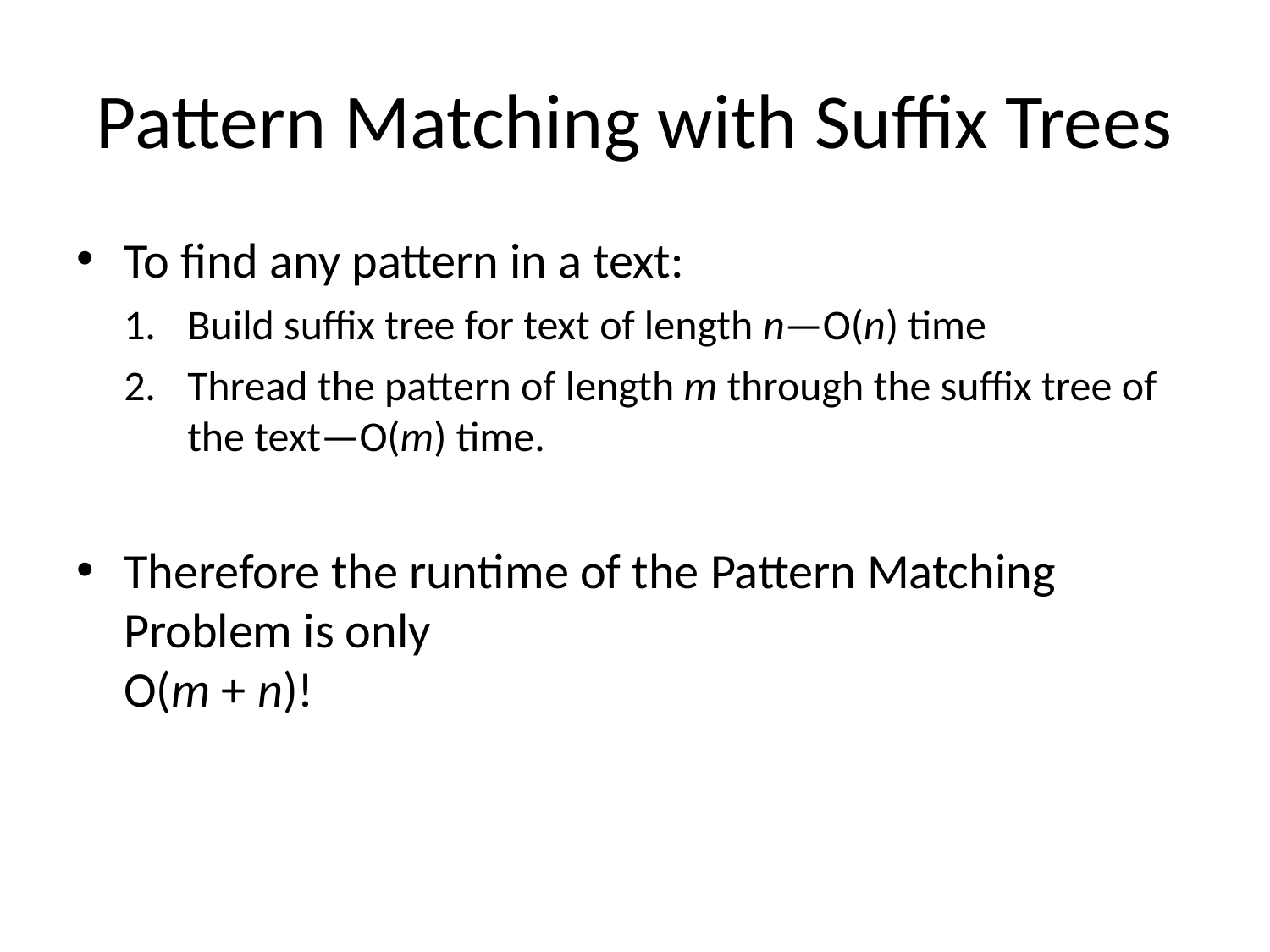

# Pattern Matching with Suffix Trees
To find any pattern in a text:
Build suffix tree for text of length n—O(n) time
Thread the pattern of length m through the suffix tree of the text—O(m) time.

Therefore the runtime of the Pattern Matching Problem is only
O(m + n)!